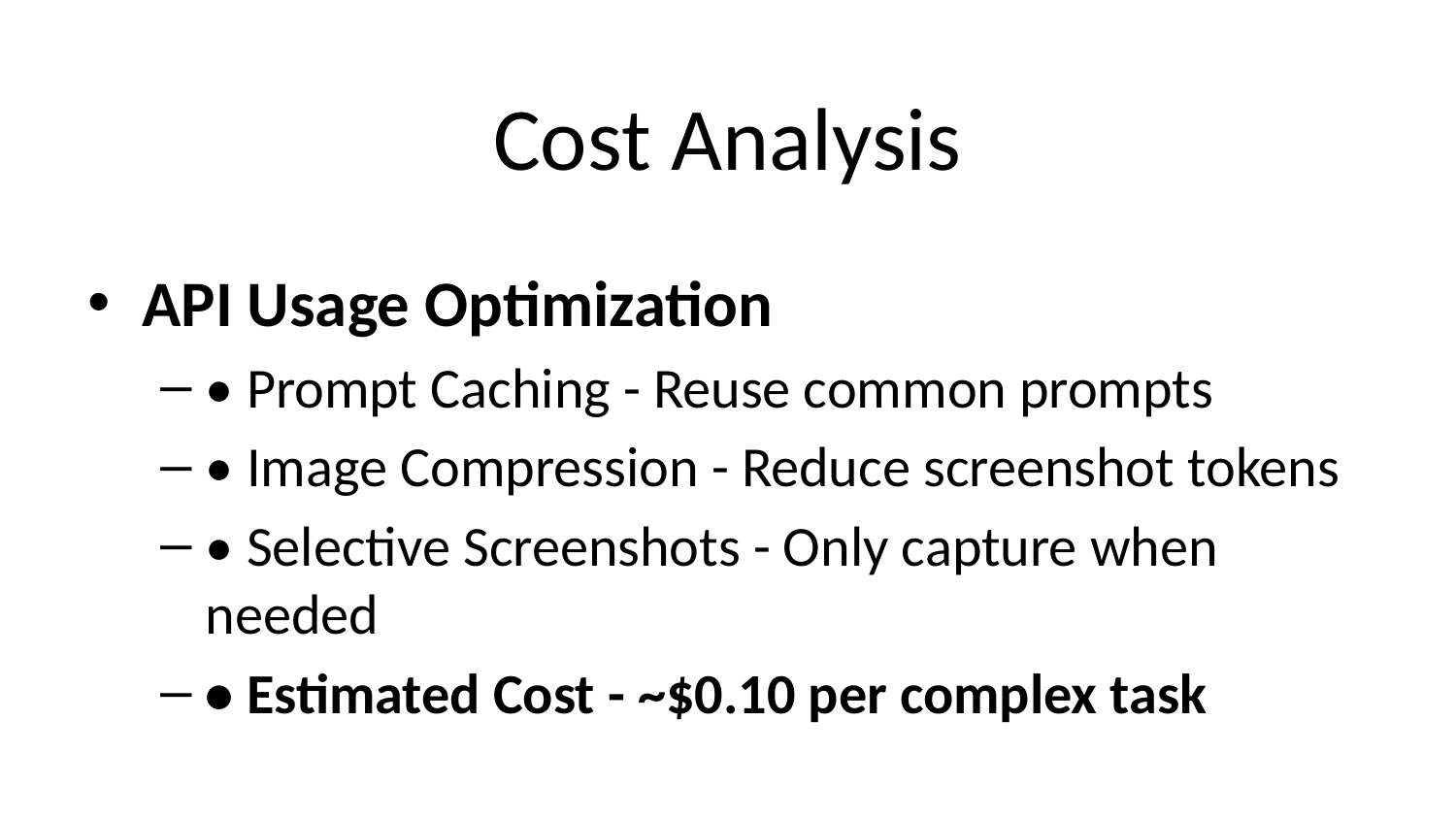

# Cost Analysis
API Usage Optimization
• Prompt Caching - Reuse common prompts
• Image Compression - Reduce screenshot tokens
• Selective Screenshots - Only capture when needed
• Estimated Cost - ~$0.10 per complex task